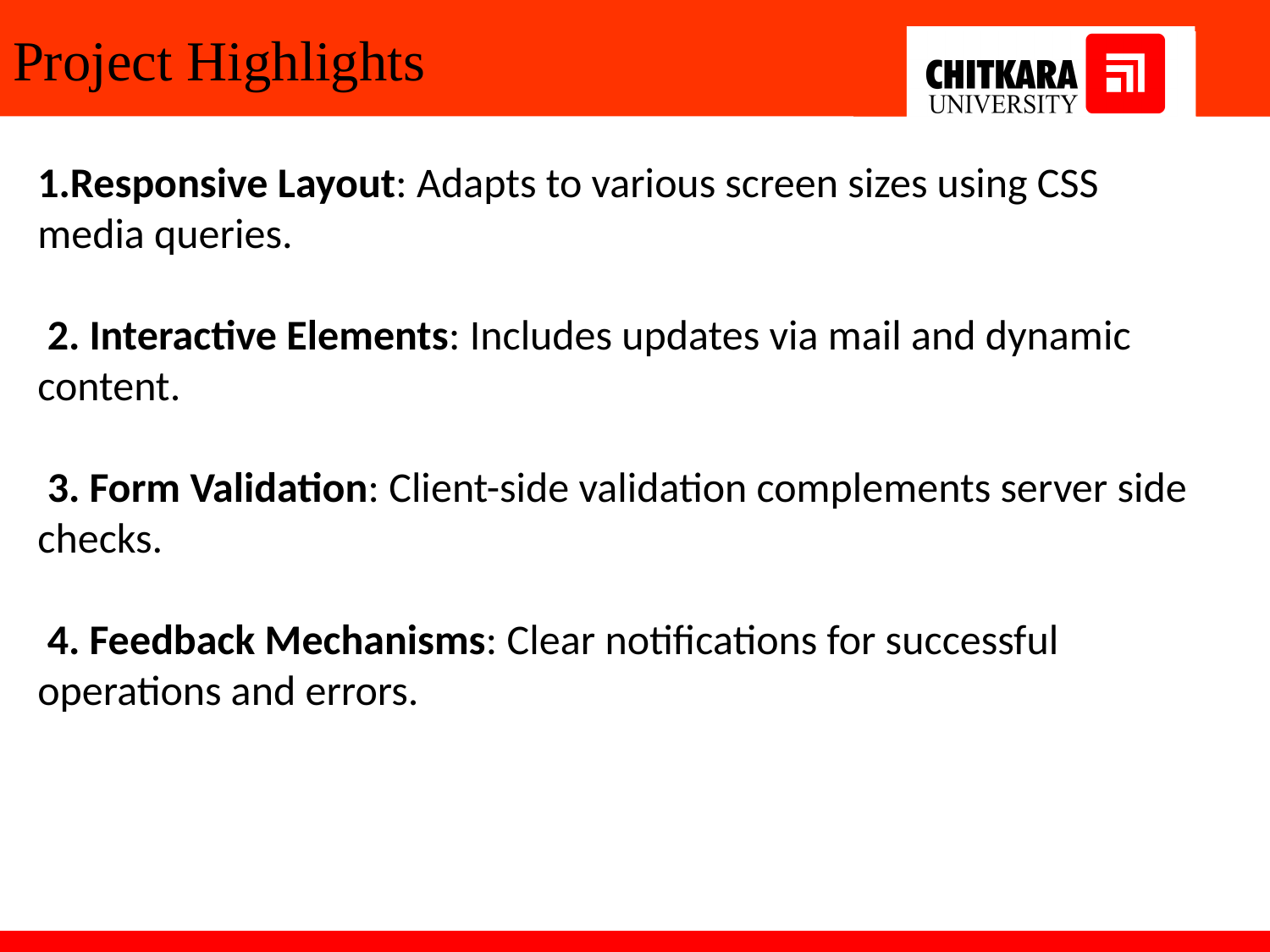

# Project Highlights
1.Responsive Layout: Adapts to various screen sizes using CSS media queries.

 2. Interactive Elements: Includes updates via mail and dynamic content.

 3. Form Validation: Client-side validation complements server side checks.

 4. Feedback Mechanisms: Clear notifications for successful operations and errors.